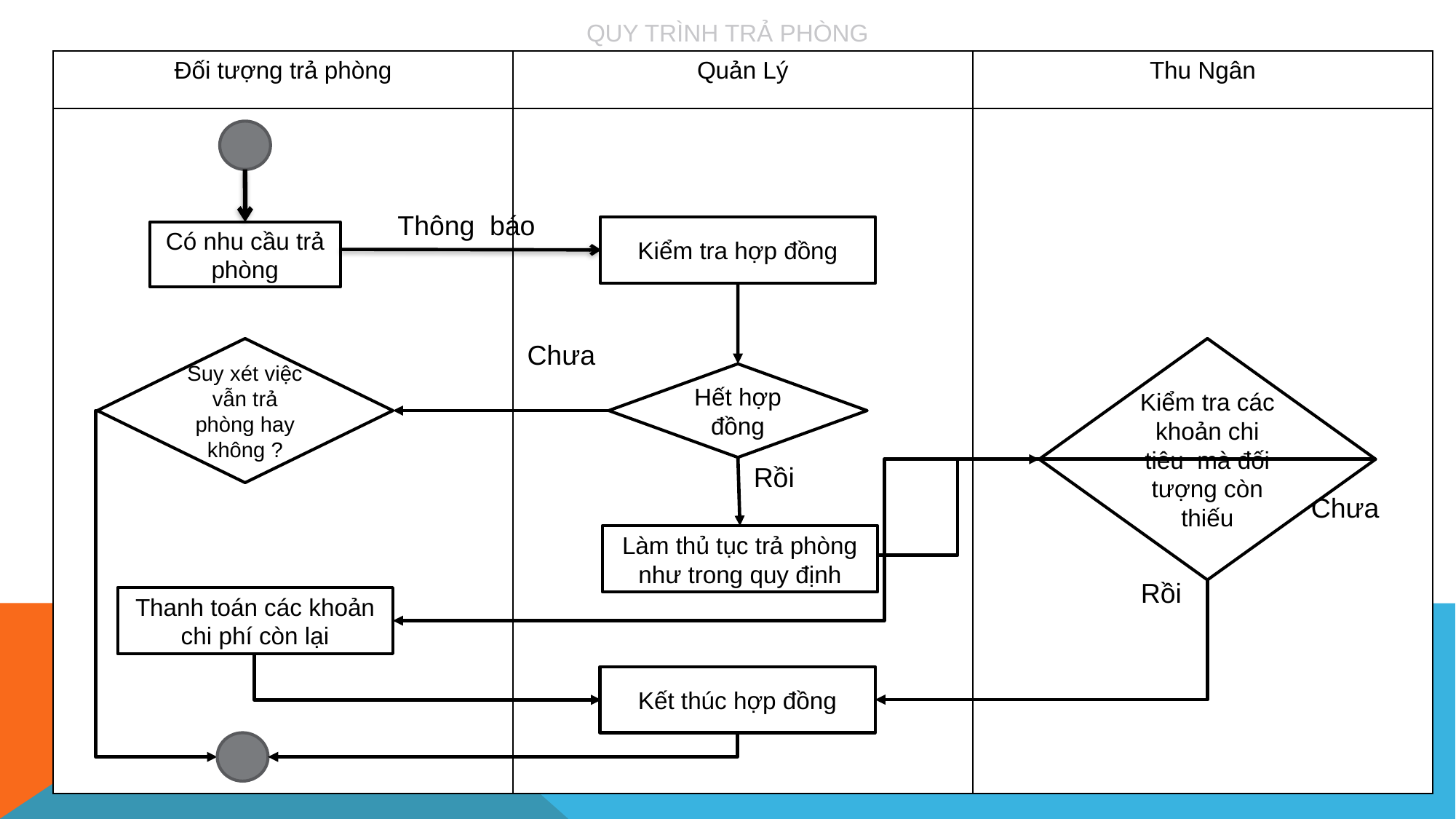

# QUY TRÌNH TRẢ PHÒNG
| Đối tượng trả phòng | Quản Lý | Thu Ngân |
| --- | --- | --- |
|  |  |  |

Thông  báo
Kiểm tra hợp đồng
Có nhu cầu trả phòng
Chưa
Suy xét việc vẫn trả phòng hay không ?
Kiểm tra các khoản chi tiêu  mà đối tượng còn thiếu
Hết hợp đồng
Rồi
Chưa
Làm thủ tục trả phòng như trong quy định
Rồi
Thanh toán các khoản chi phí còn lại
Kết thúc hợp đồng